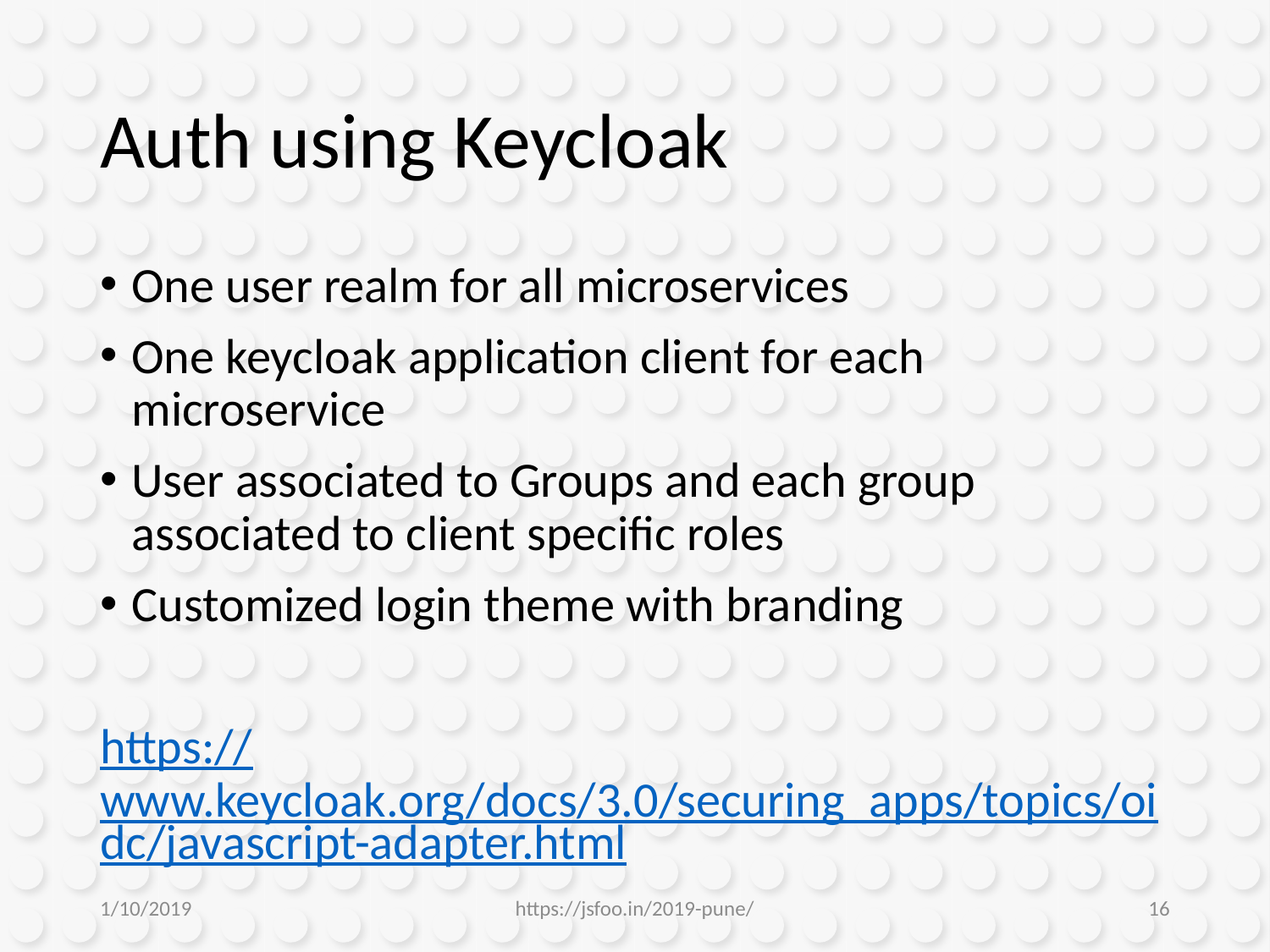

# Auth using Keycloak
One user realm for all microservices
One keycloak application client for each microservice
User associated to Groups and each group associated to client specific roles
Customized login theme with branding

https://www.keycloak.org/docs/3.0/securing_apps/topics/oidc/javascript-adapter.html

1/10/2019
https://jsfoo.in/2019-pune/
16